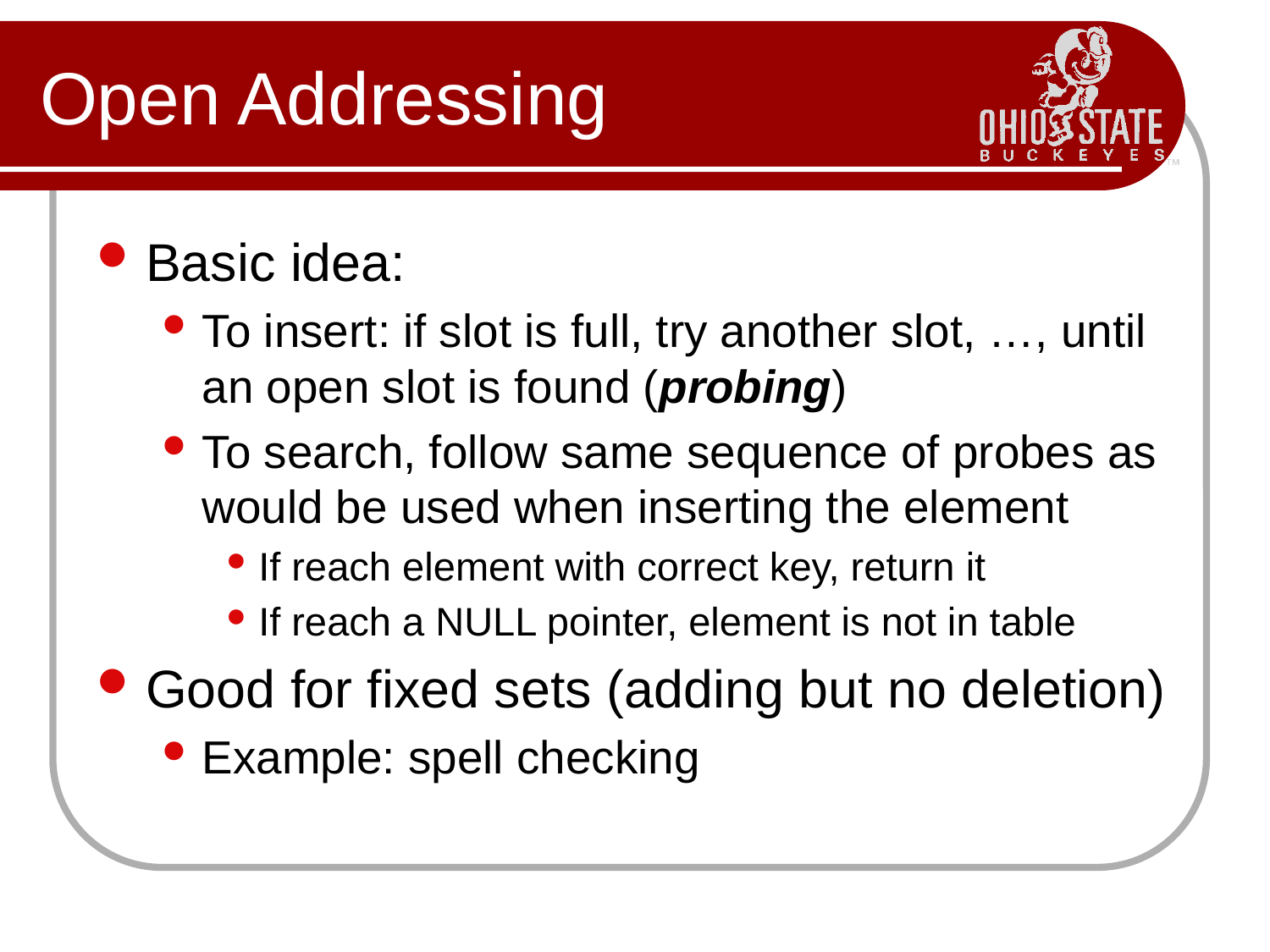

# Open Addressing
Basic idea:
To insert: if slot is full, try another slot, …, until an open slot is found (probing)
To search, follow same sequence of probes as would be used when inserting the element
If reach element with correct key, return it
If reach a NULL pointer, element is not in table
Good for fixed sets (adding but no deletion)
Example: spell checking